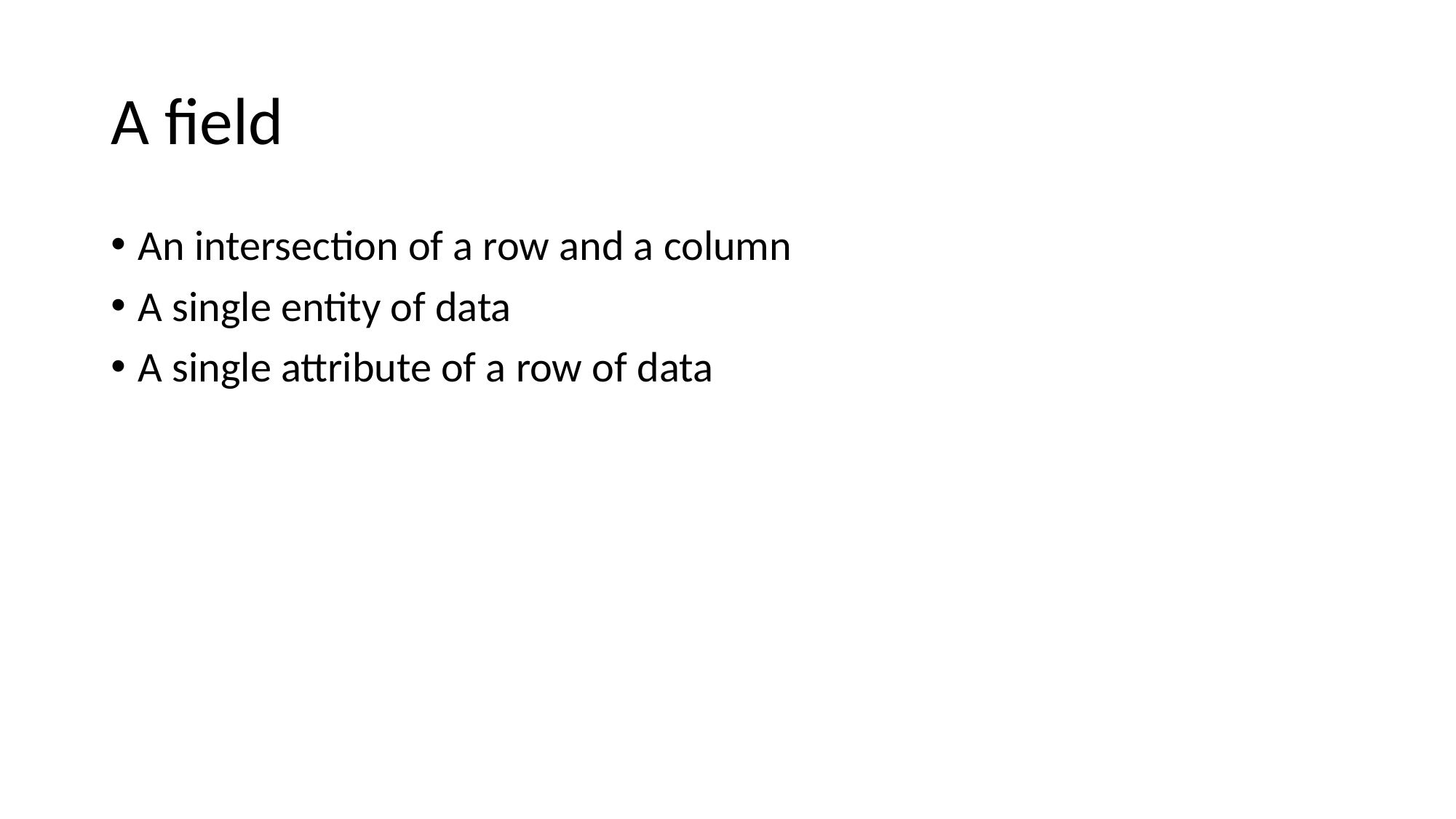

# A field
An intersection of a row and a column
A single entity of data
A single attribute of a row of data